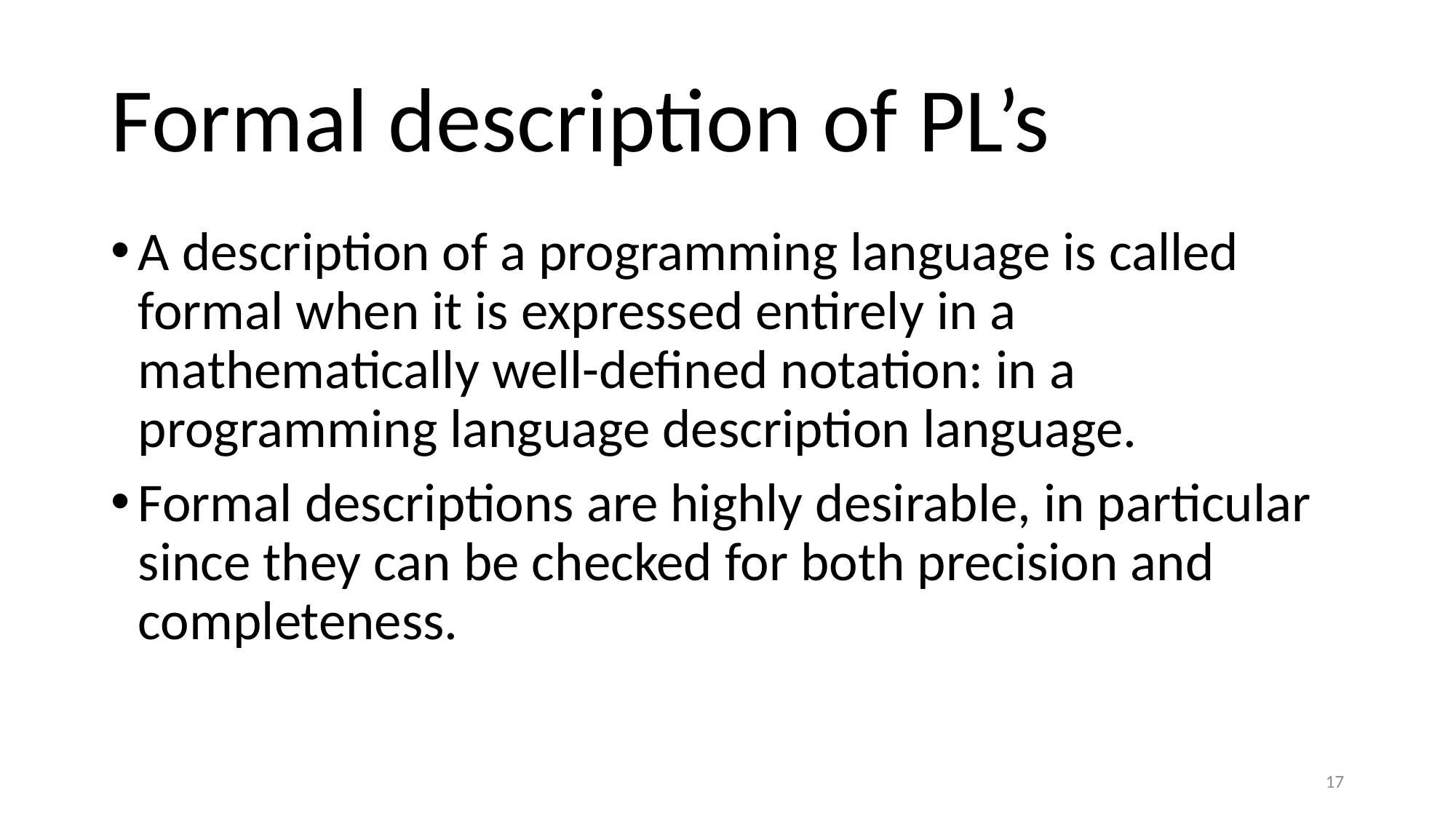

# Formal description of PL’s
A description of a programming language is called formal when it is expressed entirely in a mathematically well-defined notation: in a programming language description language.
Formal descriptions are highly desirable, in particular since they can be checked for both precision and completeness.
17